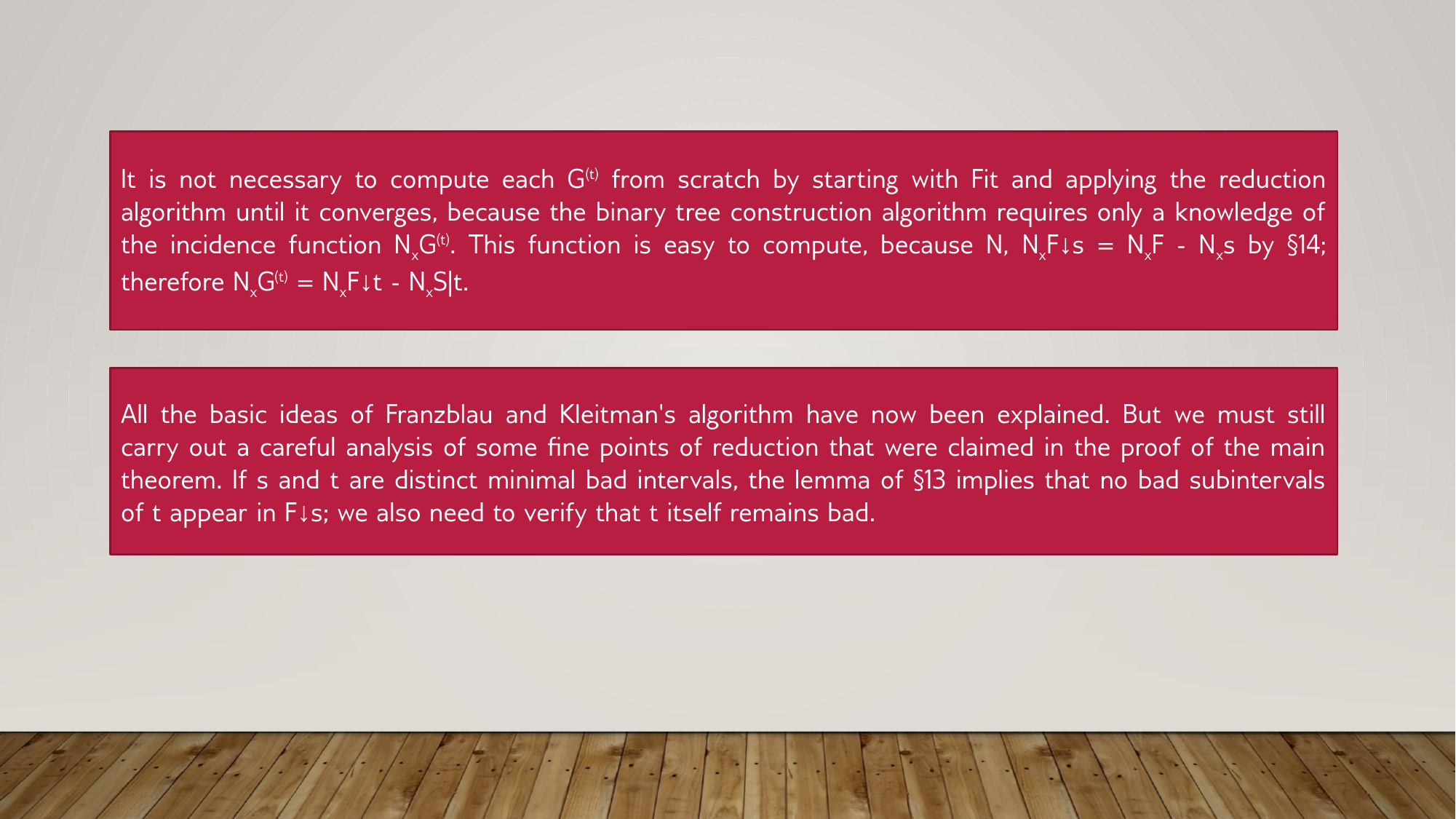

It is not necessary to compute each G(t) from scratch by starting with Fit and applying the reduction algorithm until it converges, because the binary tree construction algorithm requires only a knowledge of the incidence function NxG(t). This function is easy to compute, because N, NxF↓s = NxF - Nxs by §14; therefore NxG(t) = NxF↓t - NxS|t.
All the basic ideas of Franzblau and Kleitman's algorithm have now been explained. But we must still carry out a careful analysis of some fine points of reduction that were claimed in the proof of the main theorem. If s and t are distinct minimal bad intervals, the lemma of §13 implies that no bad subintervals of t appear in F↓s; we also need to verify that t itself remains bad.